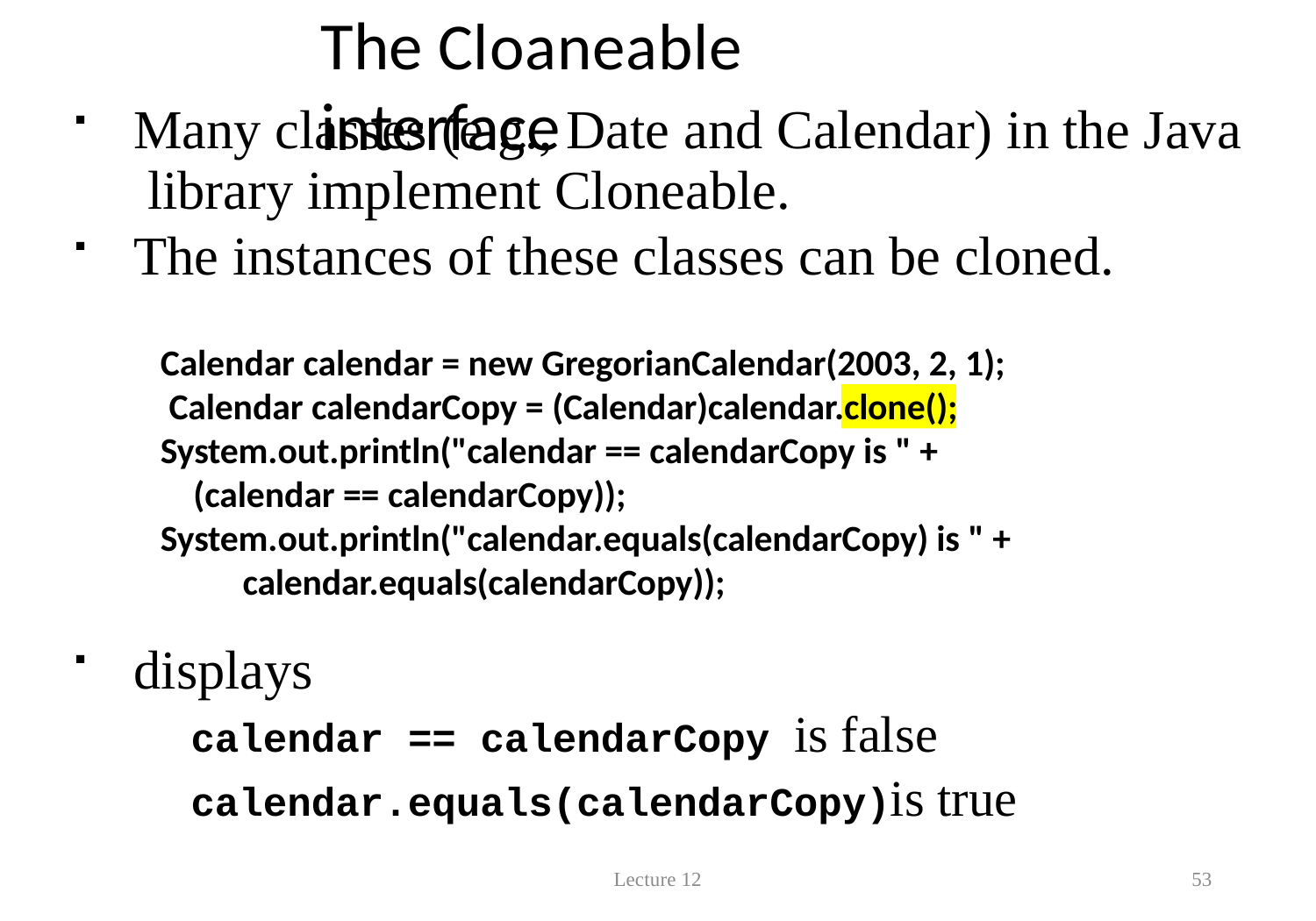

# The Cloaneable interface
Many classes (e.g., Date and Calendar) in the Java  library implement Cloneable.
The instances of these classes can be cloned.
Calendar calendar = new GregorianCalendar(2003, 2, 1);  Calendar calendarCopy = (Calendar)calendar.clone();  System.out.println("calendar == calendarCopy is " +
(calendar == calendarCopy));  System.out.println("calendar.equals(calendarCopy) is " +
calendar.equals(calendarCopy));
displays
calendar == calendarCopy is false
calendar.equals(calendarCopy)is true

Lecture 12
53